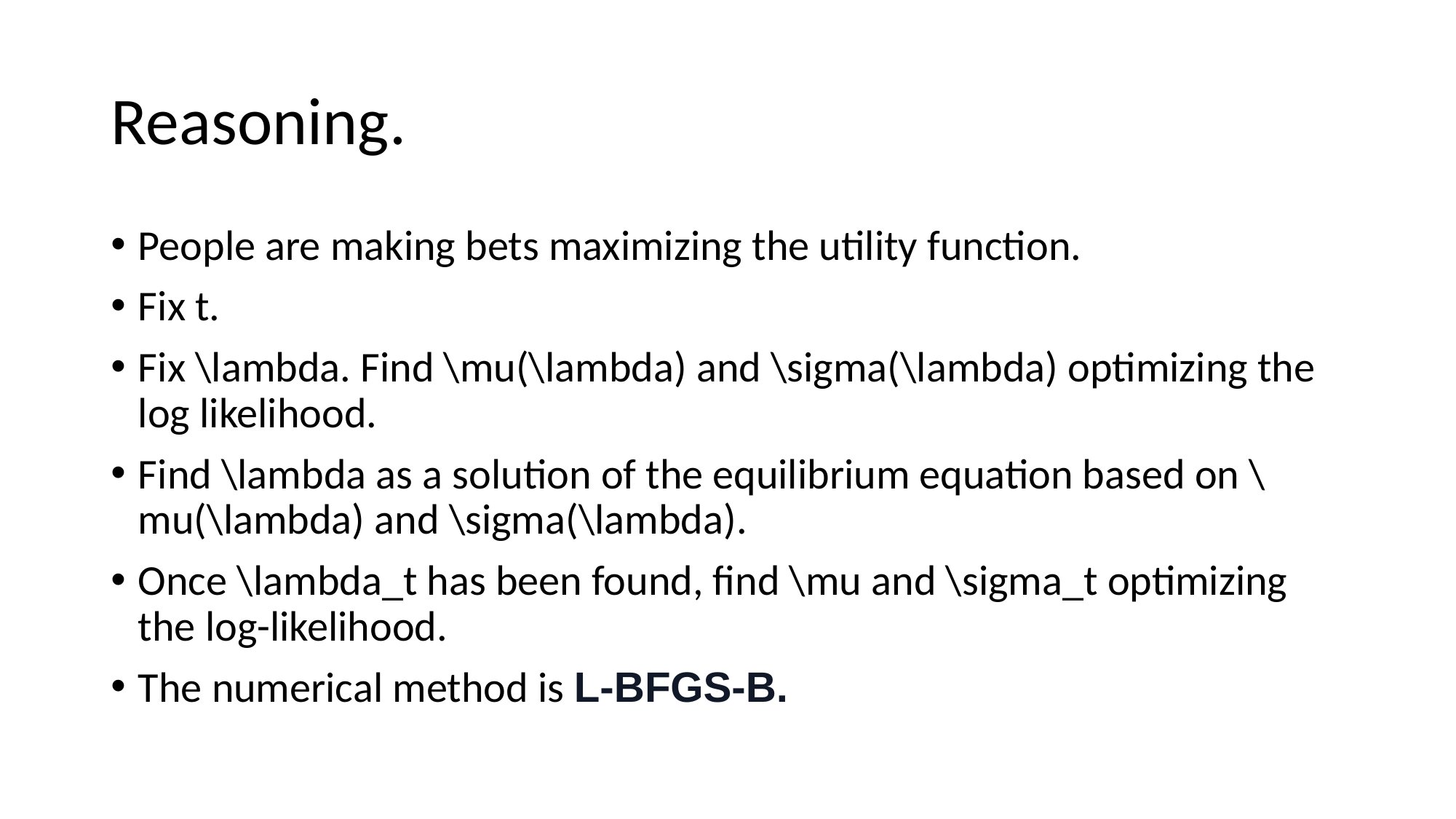

# Reasoning.
People are making bets maximizing the utility function.
Fix t.
Fix \lambda. Find \mu(\lambda) and \sigma(\lambda) optimizing the log likelihood.
Find \lambda as a solution of the equilibrium equation based on \mu(\lambda) and \sigma(\lambda).
Once \lambda_t has been found, find \mu and \sigma_t optimizing the log-likelihood.
The numerical method is L-BFGS-B.